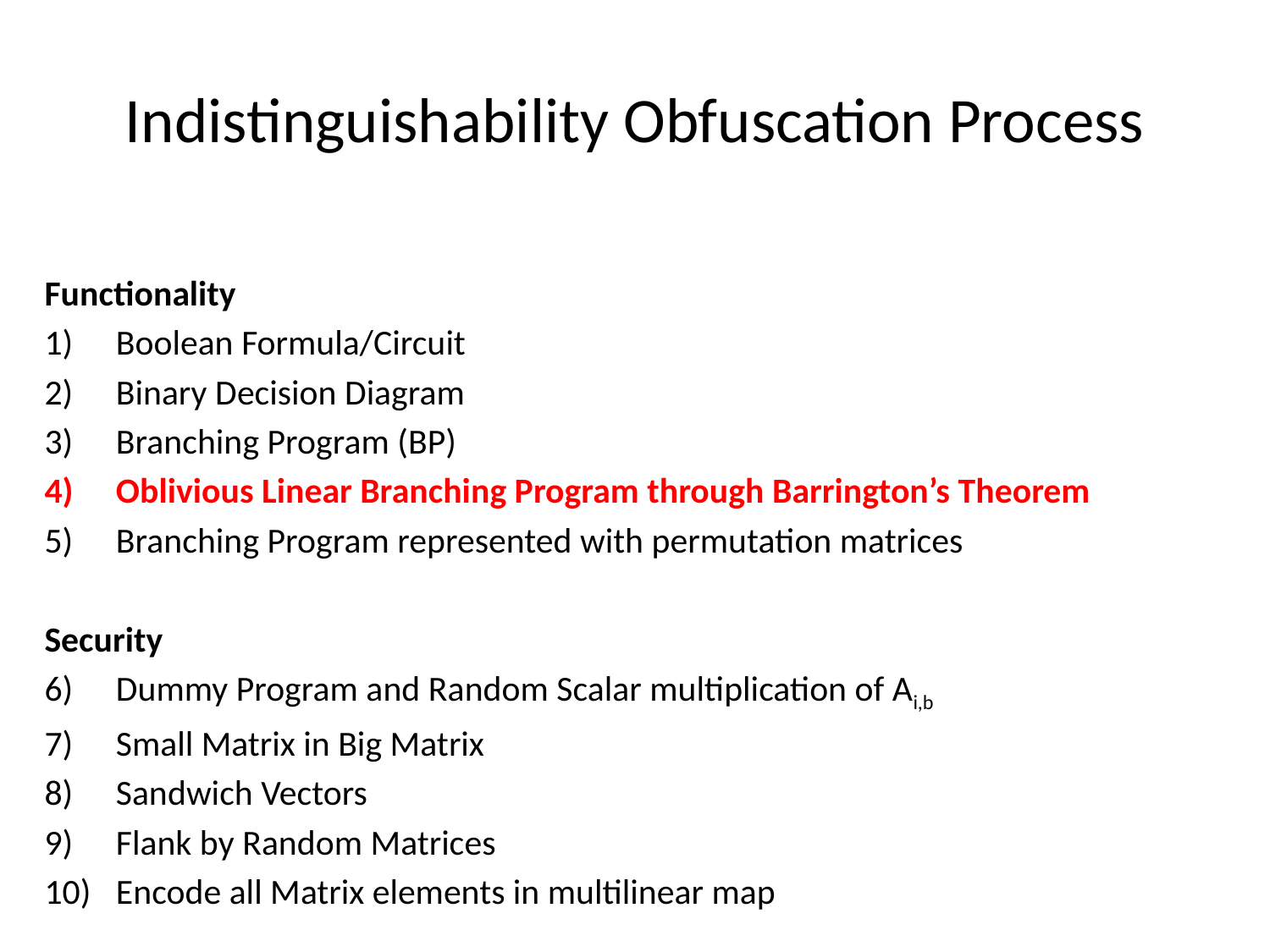

# Indistinguishability Obfuscation Process
Functionality
Boolean Formula/Circuit
Binary Decision Diagram
Branching Program (BP)
Oblivious Linear Branching Program through Barrington’s Theorem
Branching Program represented with permutation matrices

Security
Dummy Program and Random Scalar multiplication of Ai,b
Small Matrix in Big Matrix
Sandwich Vectors
Flank by Random Matrices
Encode all Matrix elements in multilinear map